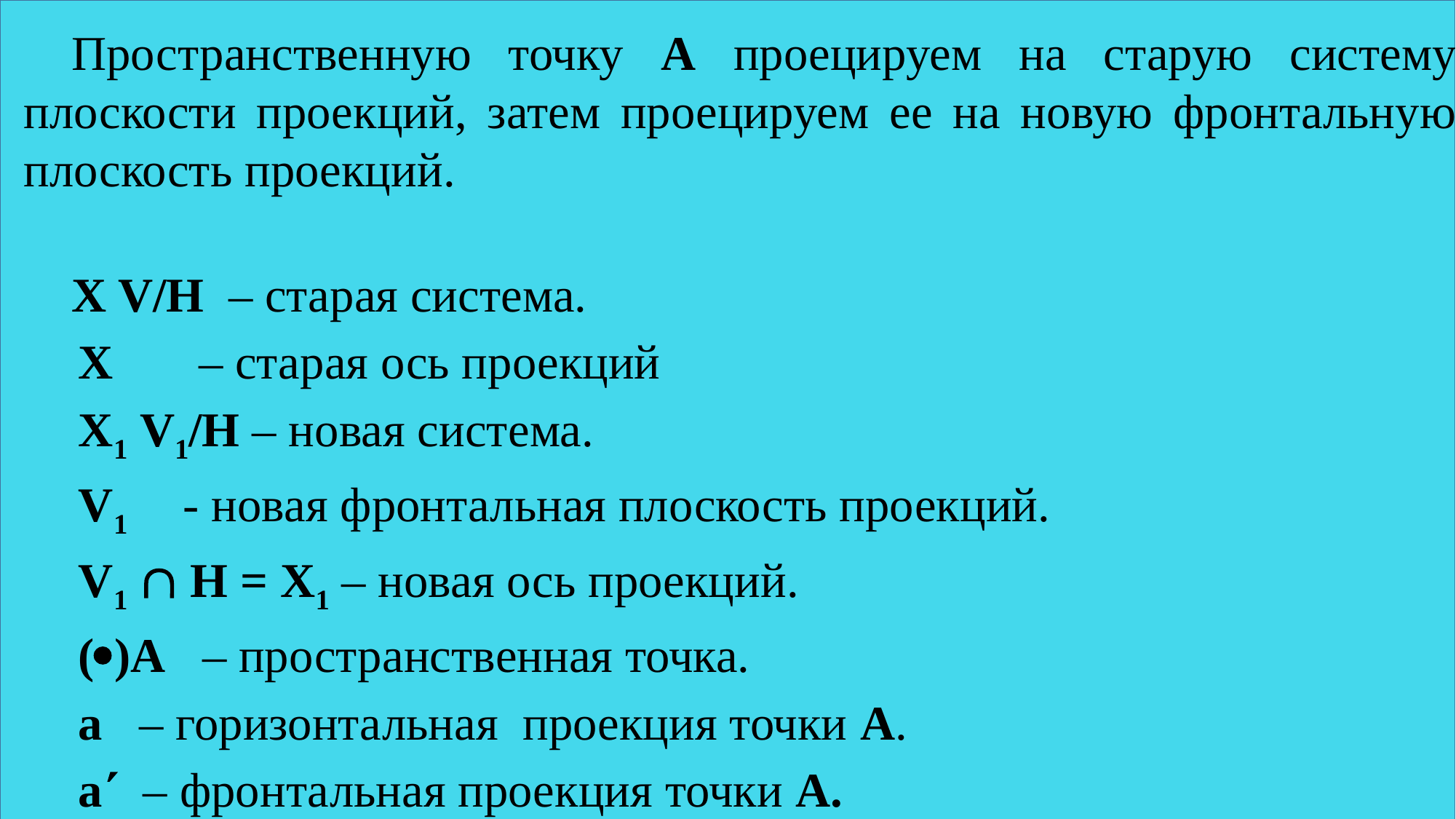

Пространственную точку А проецируем на старую систему плоскости проекций, затем проецируем ее на новую фронтальную плоскость проекций.

X V/H  – старая система.
X       – старая ось проекций
X1 V1/H – новая система.
V1     - новая фронтальная плоскость проекций.
V1 ∩ H = X1 – новая ось проекций.
(•)А   – пространственная точка.
a   – горизонтальная  проекция точки А.
a′  – фронтальная проекция точки А.
a1′ – новая фронтальная проекция точки А.